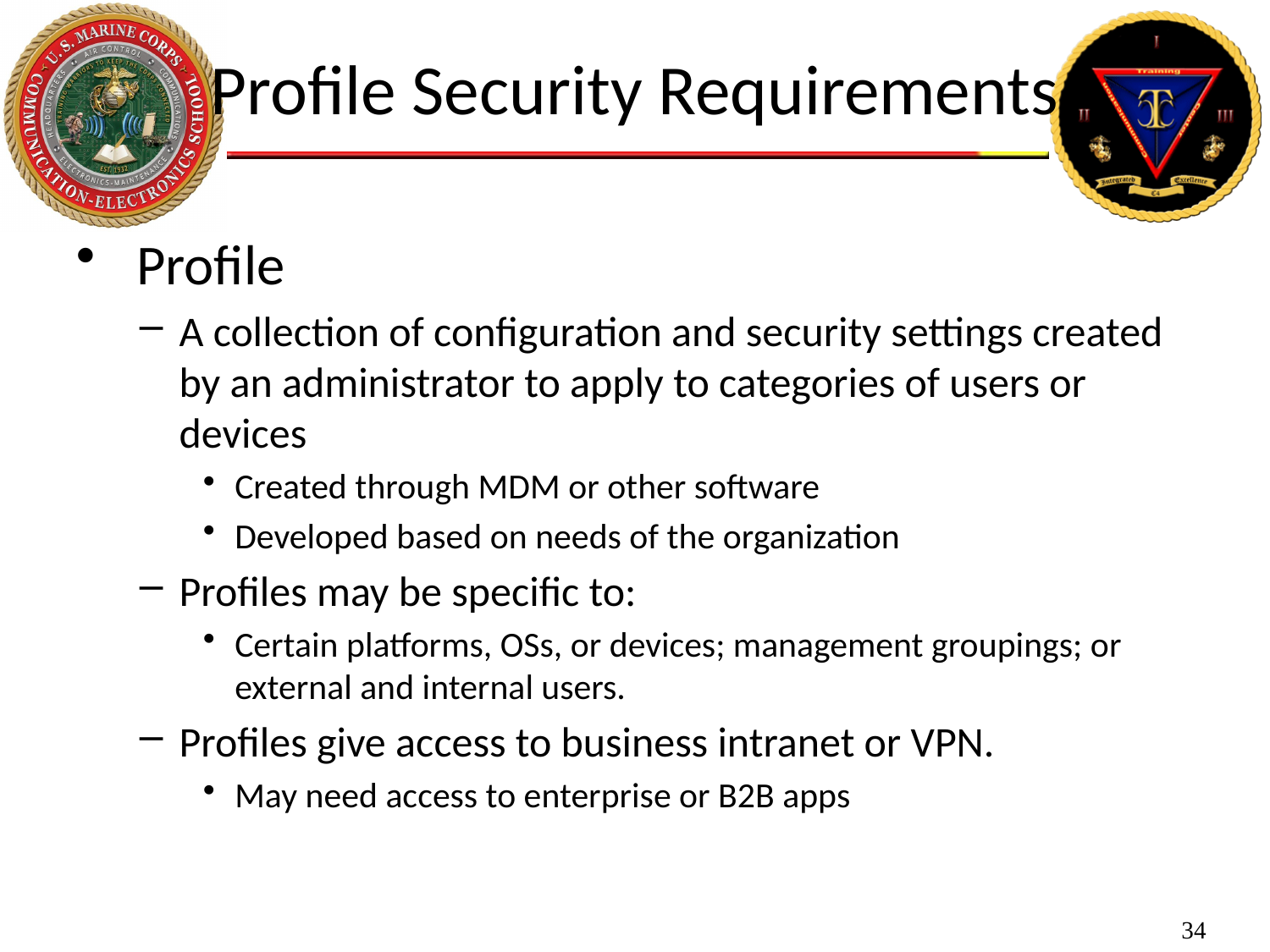

# Profile Security Requirements
 Profile
A collection of configuration and security settings created by an administrator to apply to categories of users or devices
Created through MDM or other software
Developed based on needs of the organization
Profiles may be specific to:
Certain platforms, OSs, or devices; management groupings; or external and internal users.
Profiles give access to business intranet or VPN.
May need access to enterprise or B2B apps